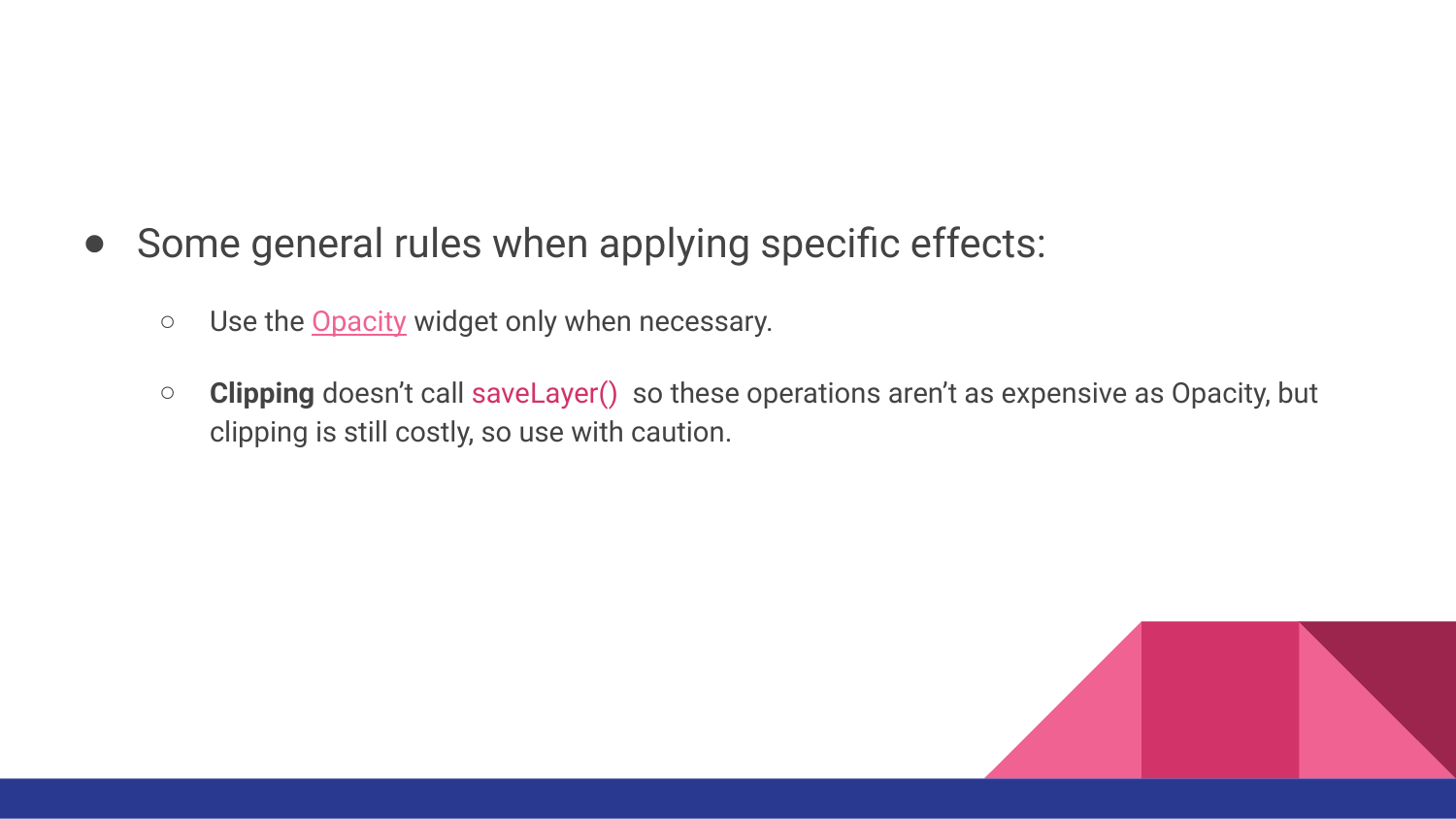

#
Some general rules when applying specific effects:
Use the Opacity widget only when necessary.
Clipping doesn’t call saveLayer()  so these operations aren’t as expensive as Opacity, but clipping is still costly, so use with caution.